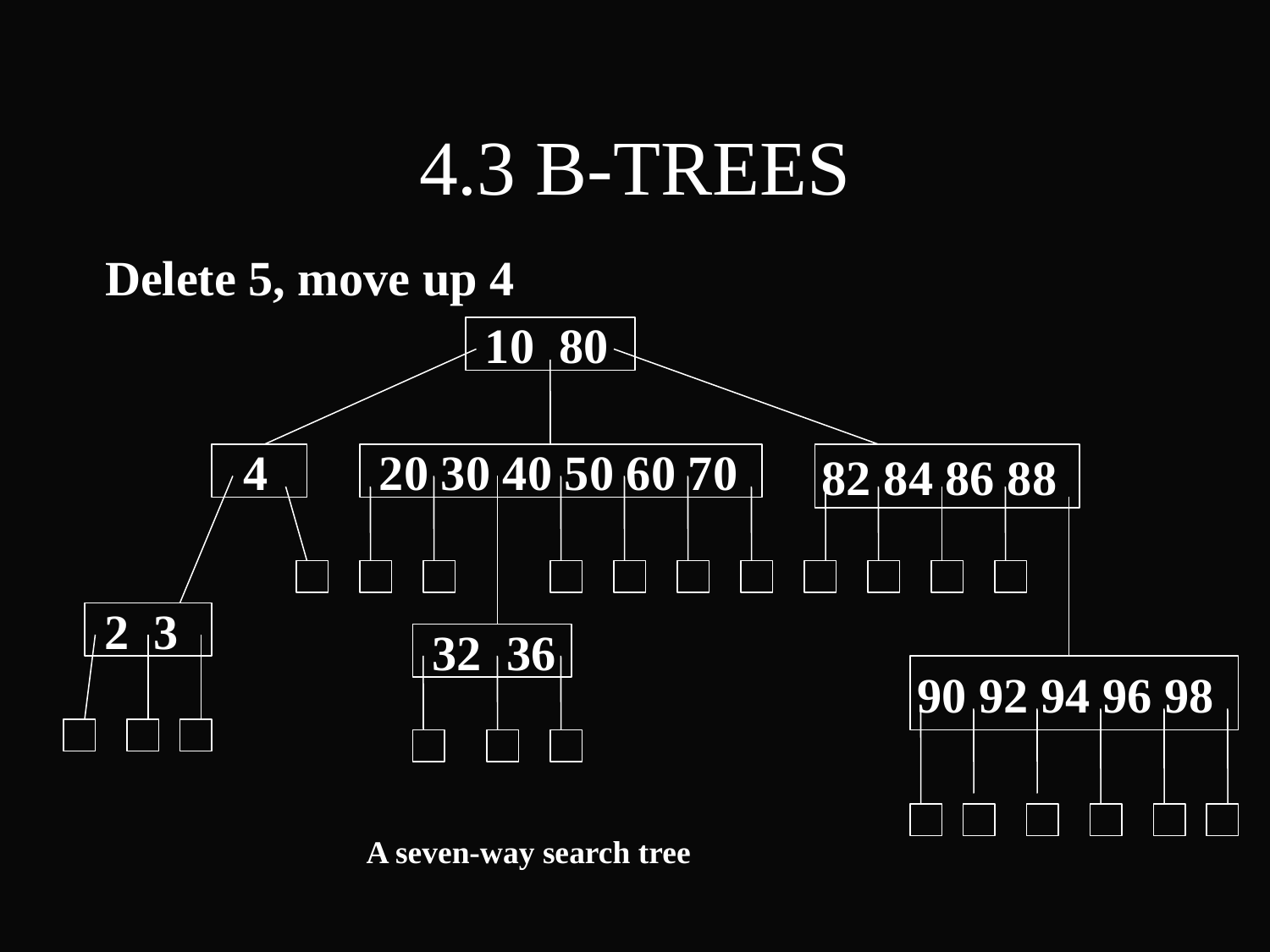

4.3 B-TREES
 Delete 5, move up 4
 10  80

  4

 20 30 40 50 60 70

82 84 86 88

 2  3

 32  36

90 92 94 96 98

A seven-way search tree